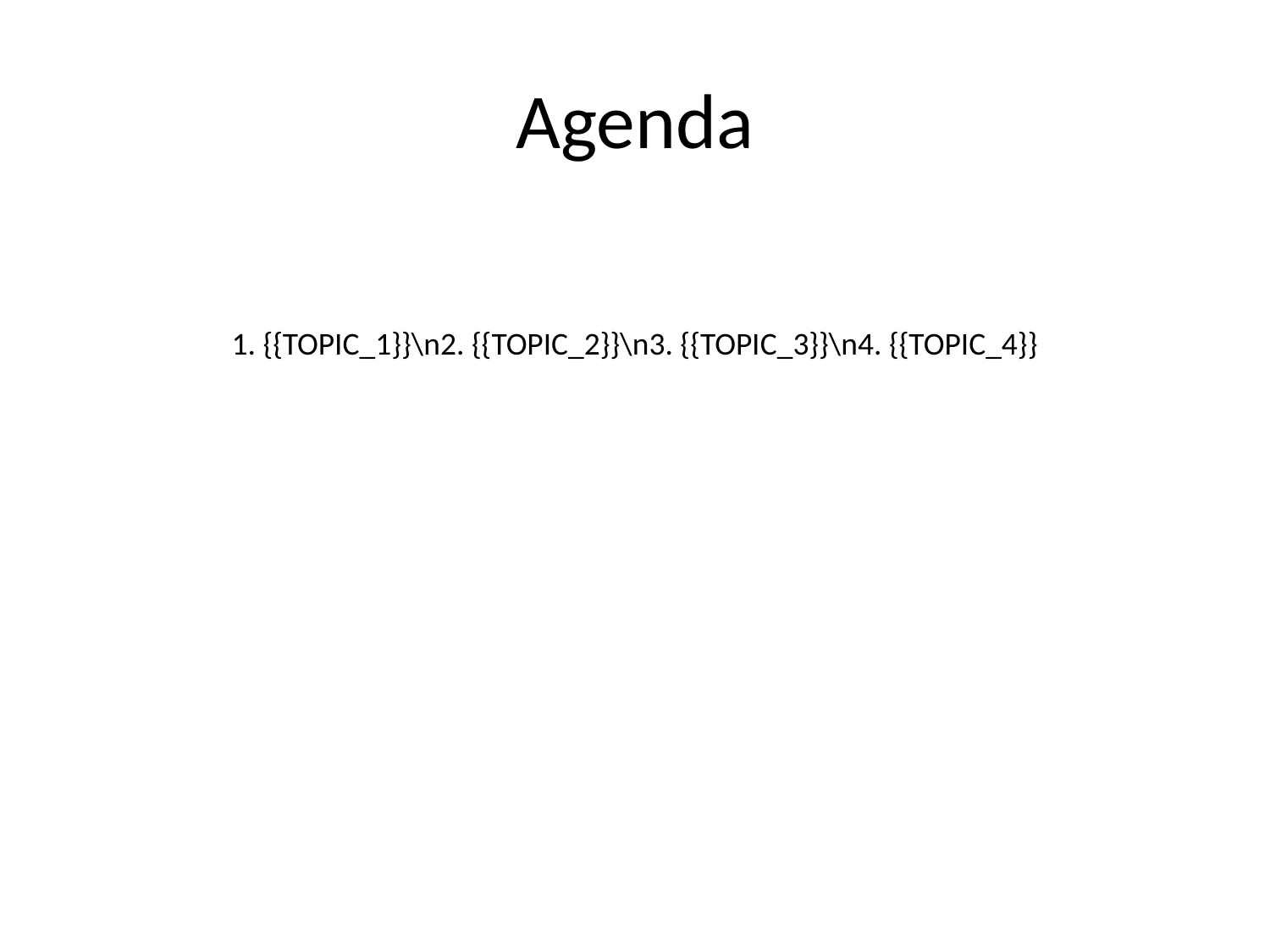

# Agenda

1. {{TOPIC_1}}\n2. {{TOPIC_2}}\n3. {{TOPIC_3}}\n4. {{TOPIC_4}}